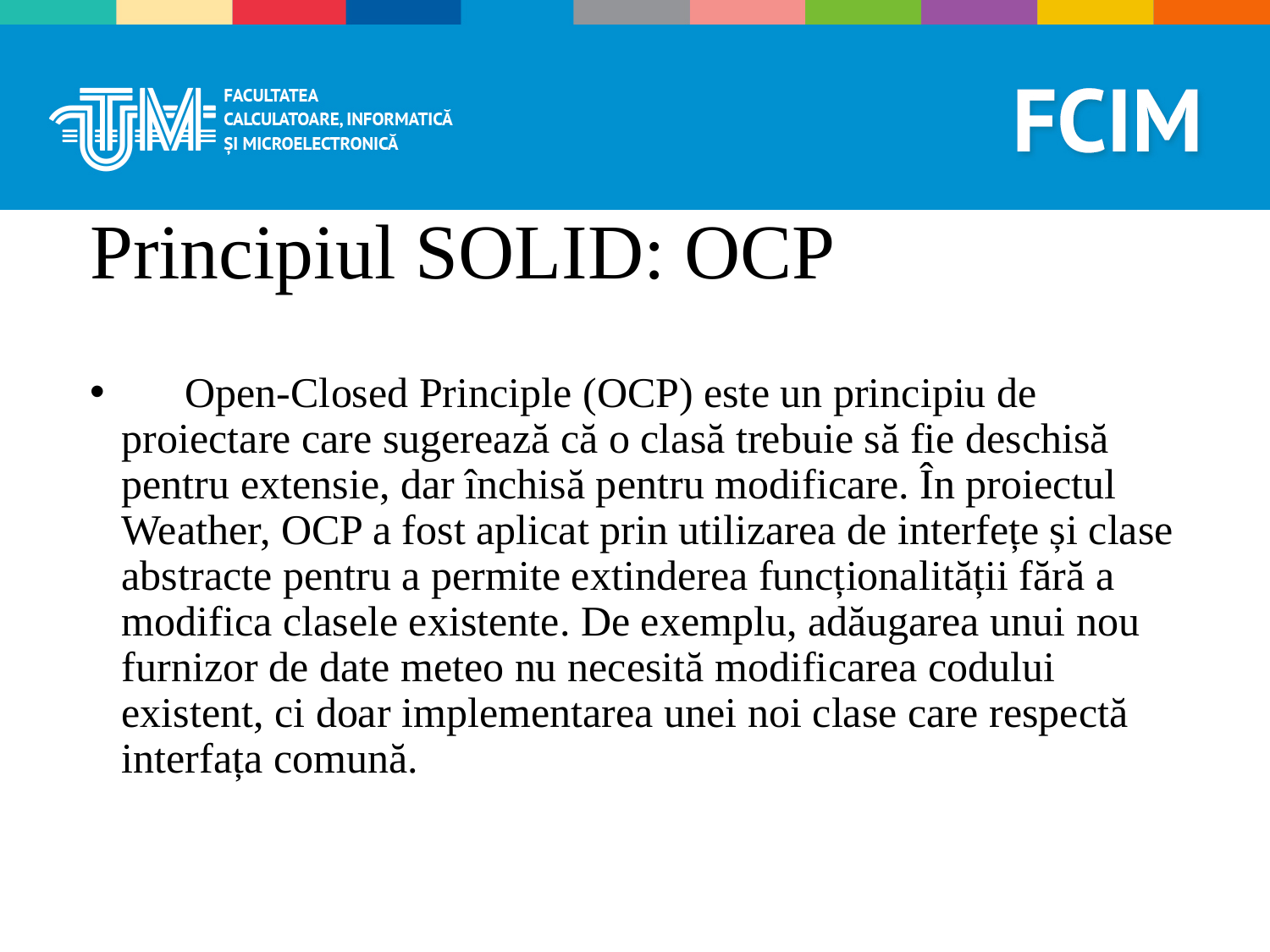

Principiul SOLID: OCP
      Open-Closed Principle (OCP) este un principiu de proiectare care sugerează că o clasă trebuie să fie deschisă pentru extensie, dar închisă pentru modificare. În proiectul Weather, OCP a fost aplicat prin utilizarea de interfețe și clase abstracte pentru a permite extinderea funcționalității fără a modifica clasele existente. De exemplu, adăugarea unui nou furnizor de date meteo nu necesită modificarea codului existent, ci doar implementarea unei noi clase care respectă interfața comună.